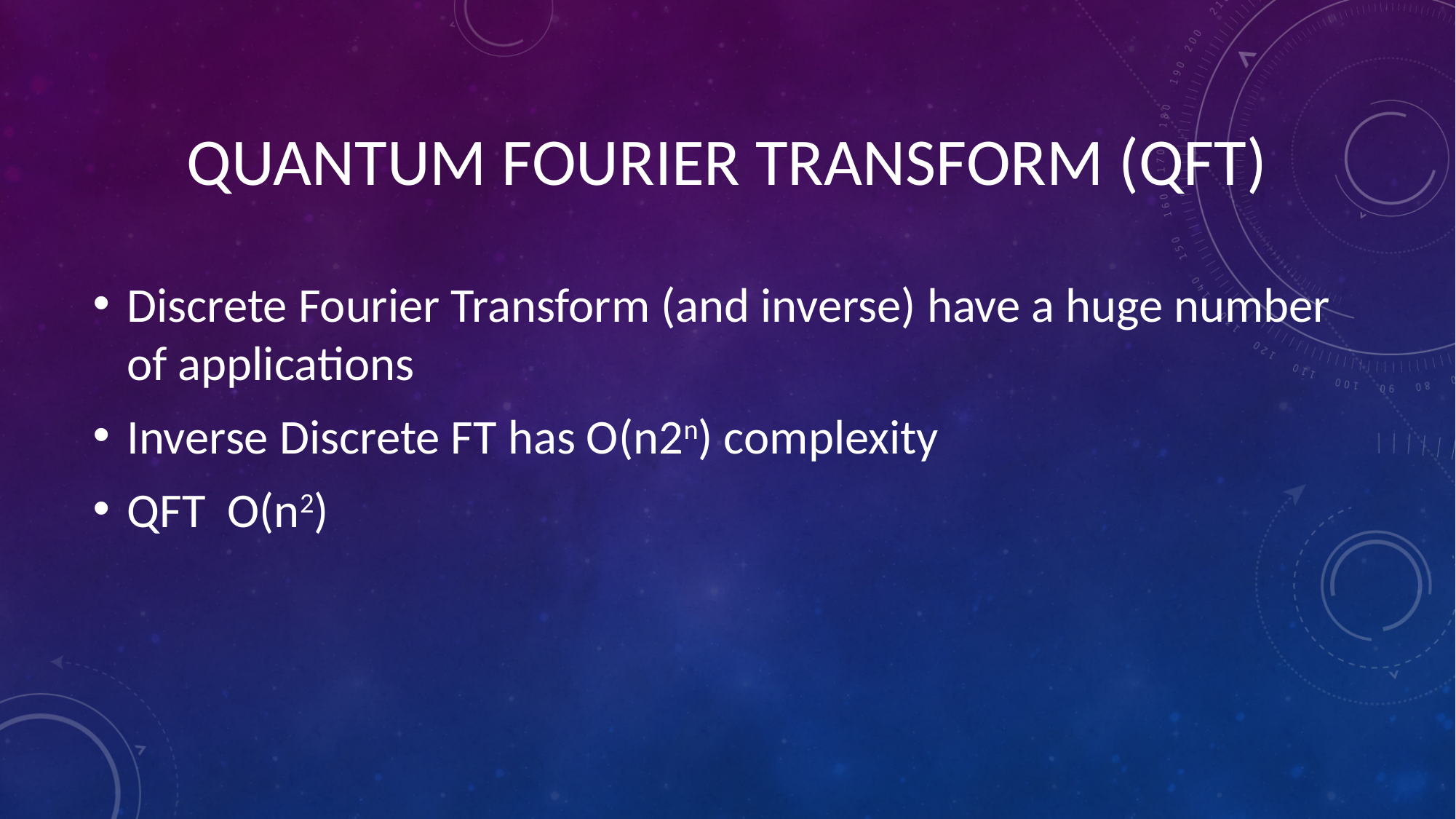

# Quantum Fourier Transform (QFT)
Discrete Fourier Transform (and inverse) have a huge number of applications
Inverse Discrete FT has O(n2n) complexity
QFT  O(n2)